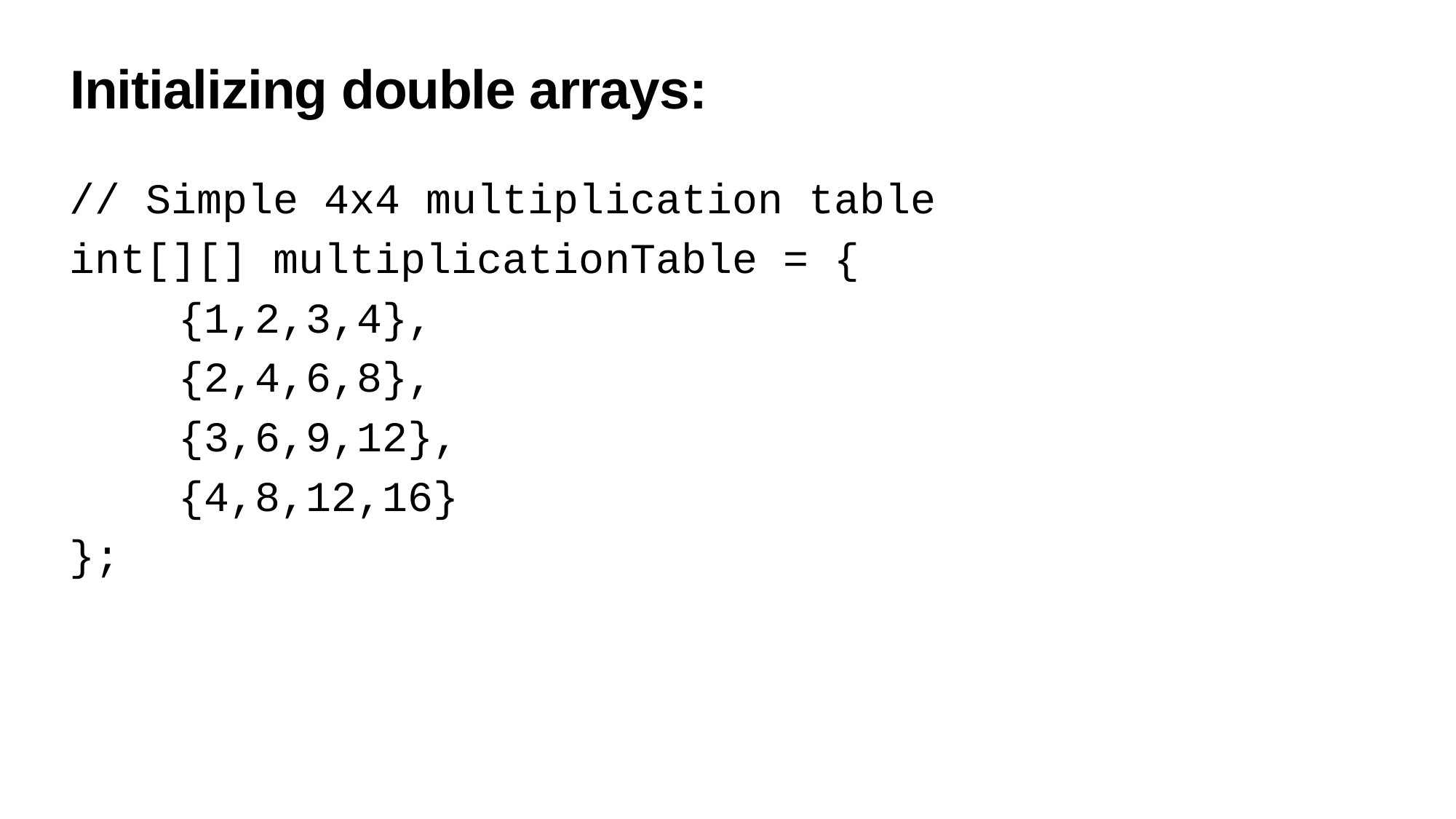

# Initializing double arrays:
// Simple 4x4 multiplication table
int[][] multiplicationTable = {
	{1,2,3,4},
	{2,4,6,8},
	{3,6,9,12},
	{4,8,12,16}
};